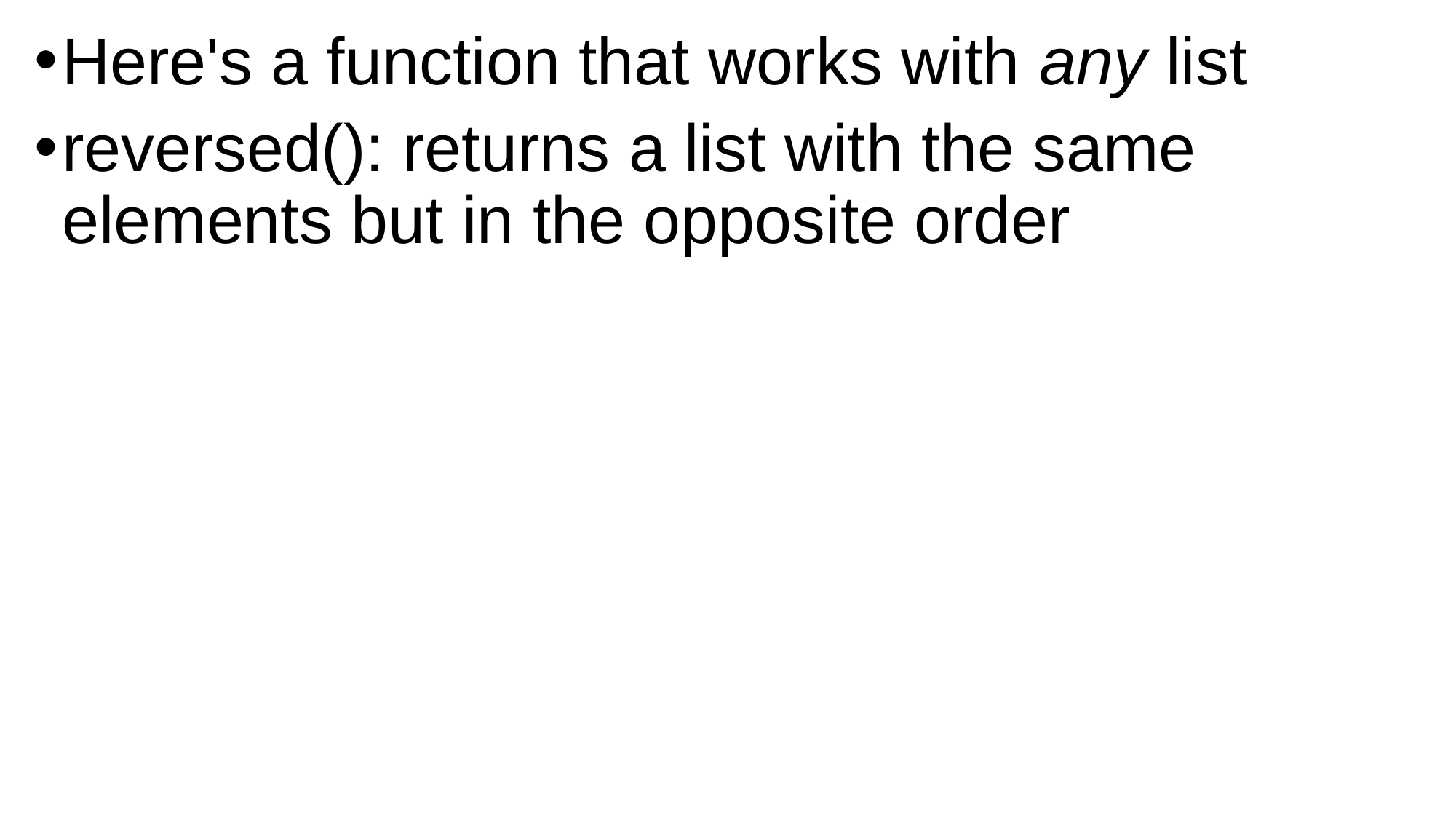

Here's a function that works with any list
reversed(): returns a list with the same elements but in the opposite order